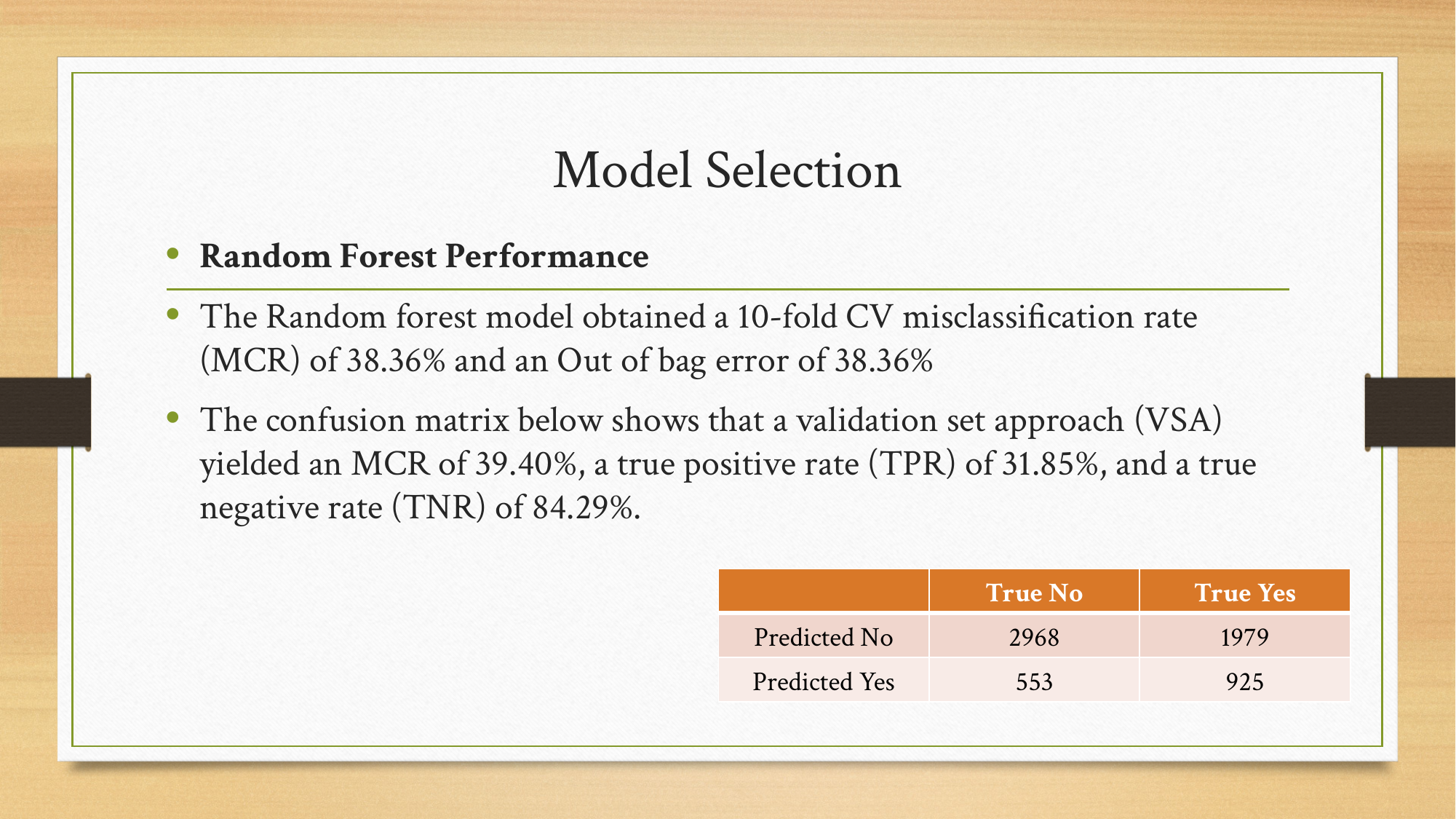

# Model Selection
Random Forest Performance
The Random forest model obtained a 10-fold CV misclassification rate (MCR) of 38.36% and an Out of bag error of 38.36%
The confusion matrix below shows that a validation set approach (VSA) yielded an MCR of 39.40%, a true positive rate (TPR) of 31.85%, and a true negative rate (TNR) of 84.29%.

|  | True No | True Yes |
| --- | --- | --- |
| Predicted No | 2968 | 1979 |
| Predicted Yes | 553 | 925 |